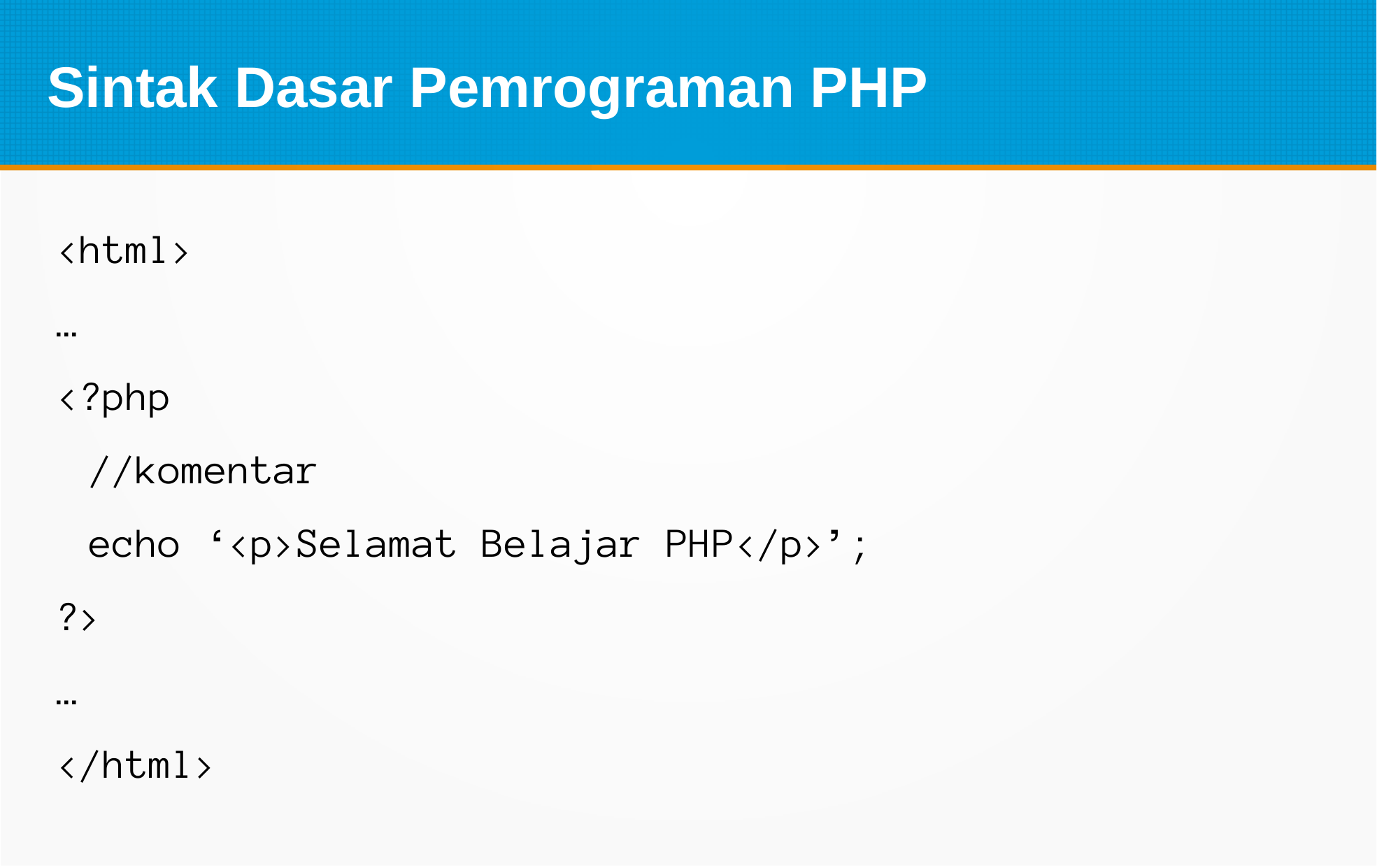

# Sintak Dasar Pemrograman PHP
<html>
…
<?php
	//komentar
	echo ‘<p>Selamat Belajar PHP</p>’;
?>
…
</html>